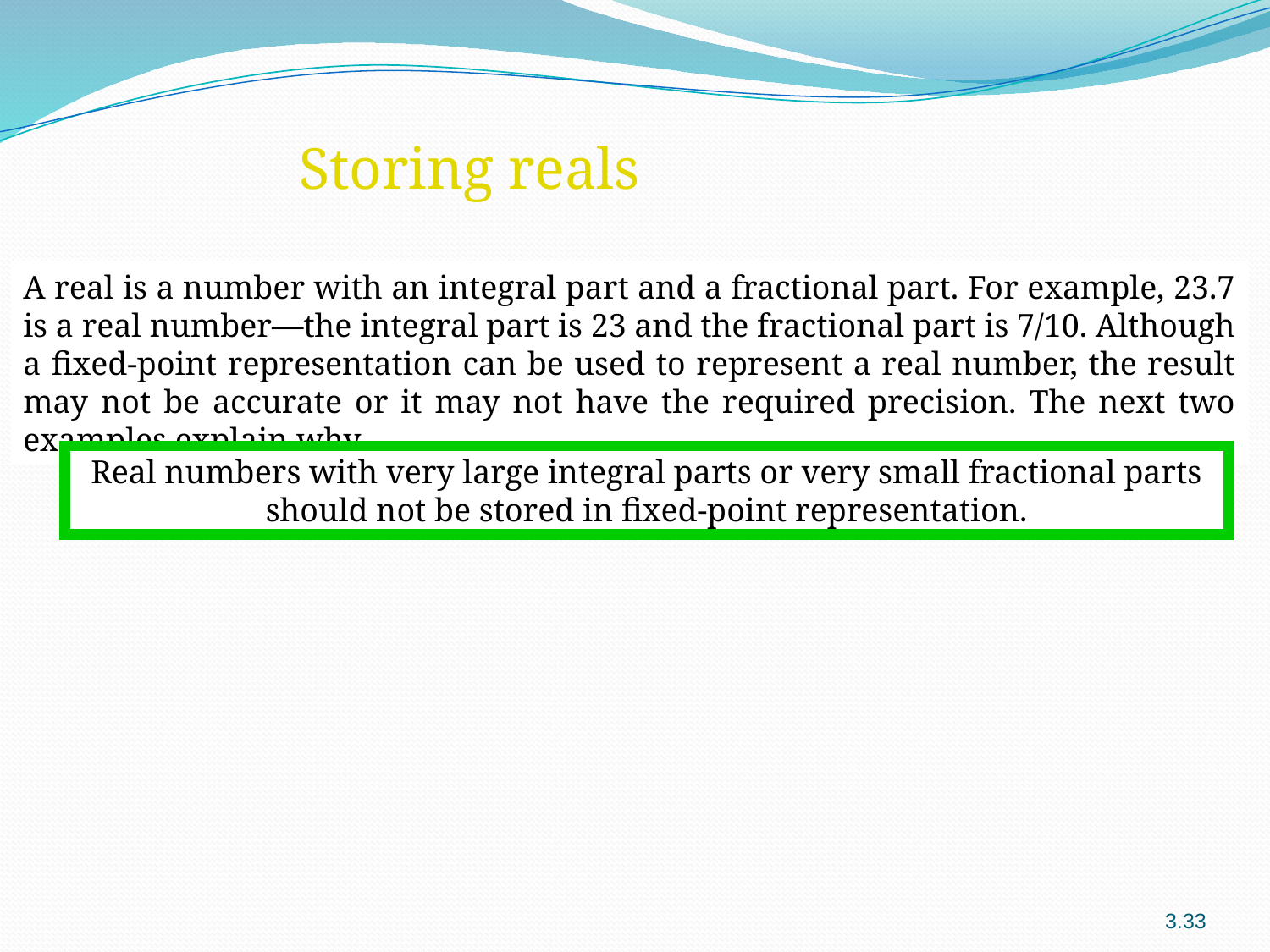

Storing reals
A real is a number with an integral part and a fractional part. For example, 23.7 is a real number—the integral part is 23 and the fractional part is 7/10. Although a fixed-point representation can be used to represent a real number, the result may not be accurate or it may not have the required precision. The next two examples explain why.
Real numbers with very large integral parts or very small fractional parts should not be stored in fixed-point representation.
3.33